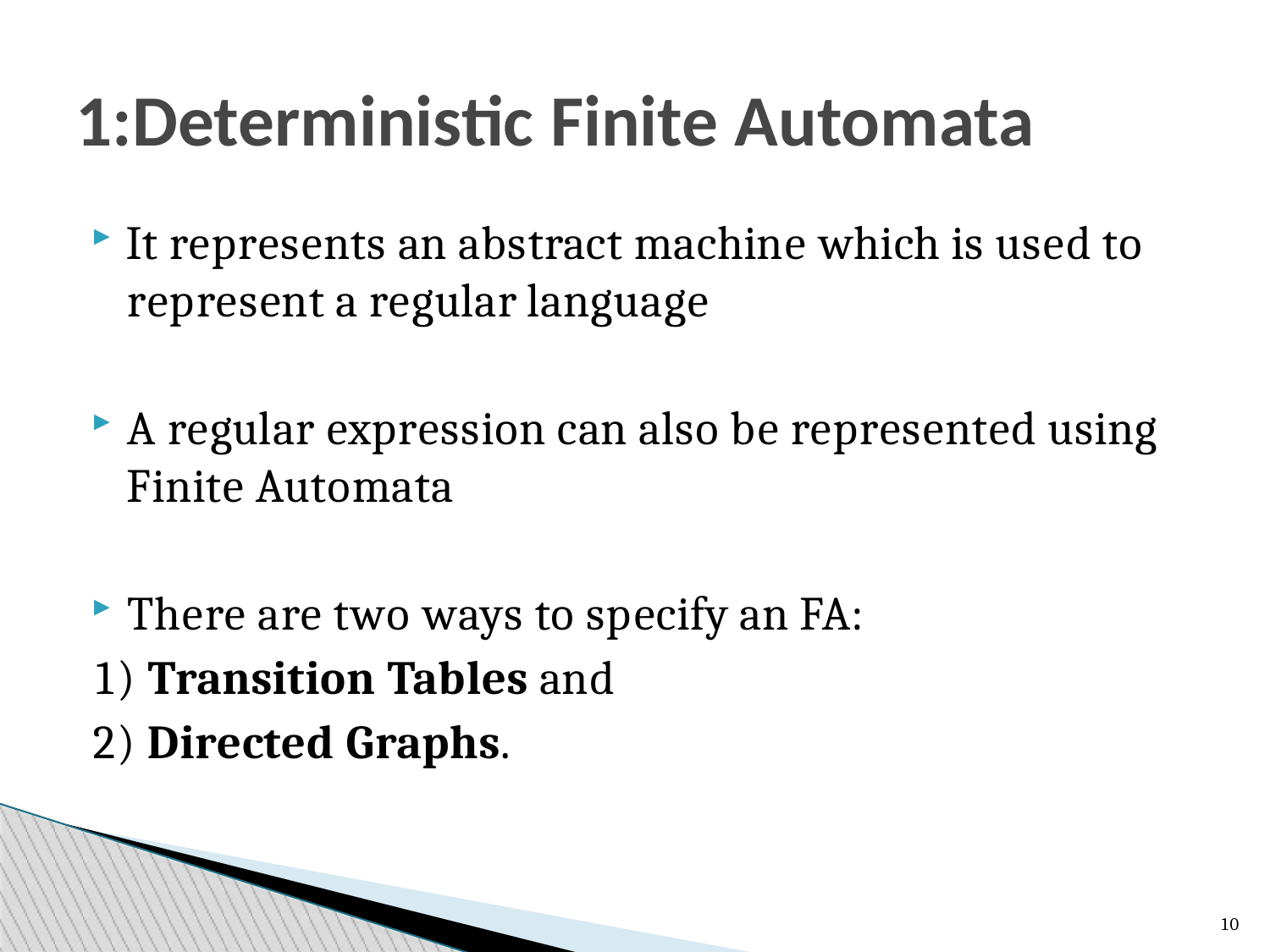

1:Deterministic Finite Automata
It represents an abstract machine which is used to represent a regular language

A regular expression can also be represented using Finite Automata

There are two ways to specify an FA:
1) Transition Tables and
2) Directed Graphs.

10